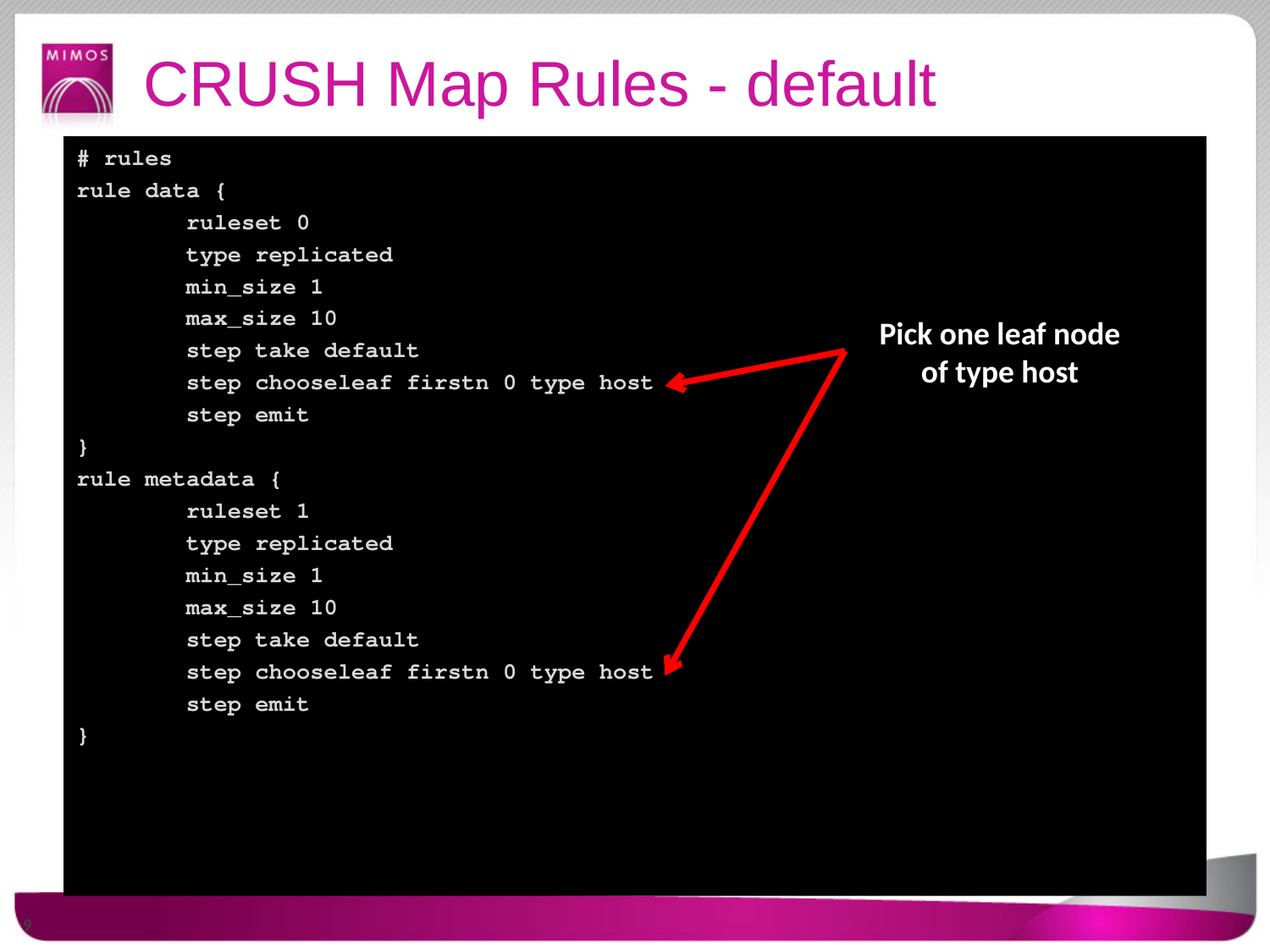

# CRUSH Map Rules - default
# rules
rule data {
        ruleset 0
        type replicated
        min_size 1
        max_size 10
        step take default
        step chooseleaf firstn 0 type host
        step emit
}
rule metadata {
        ruleset 1
        type replicated
        min_size 1
        max_size 10
        step take default
        step chooseleaf firstn 0 type host
        step emit
}
Pick one leaf node
of type host
9